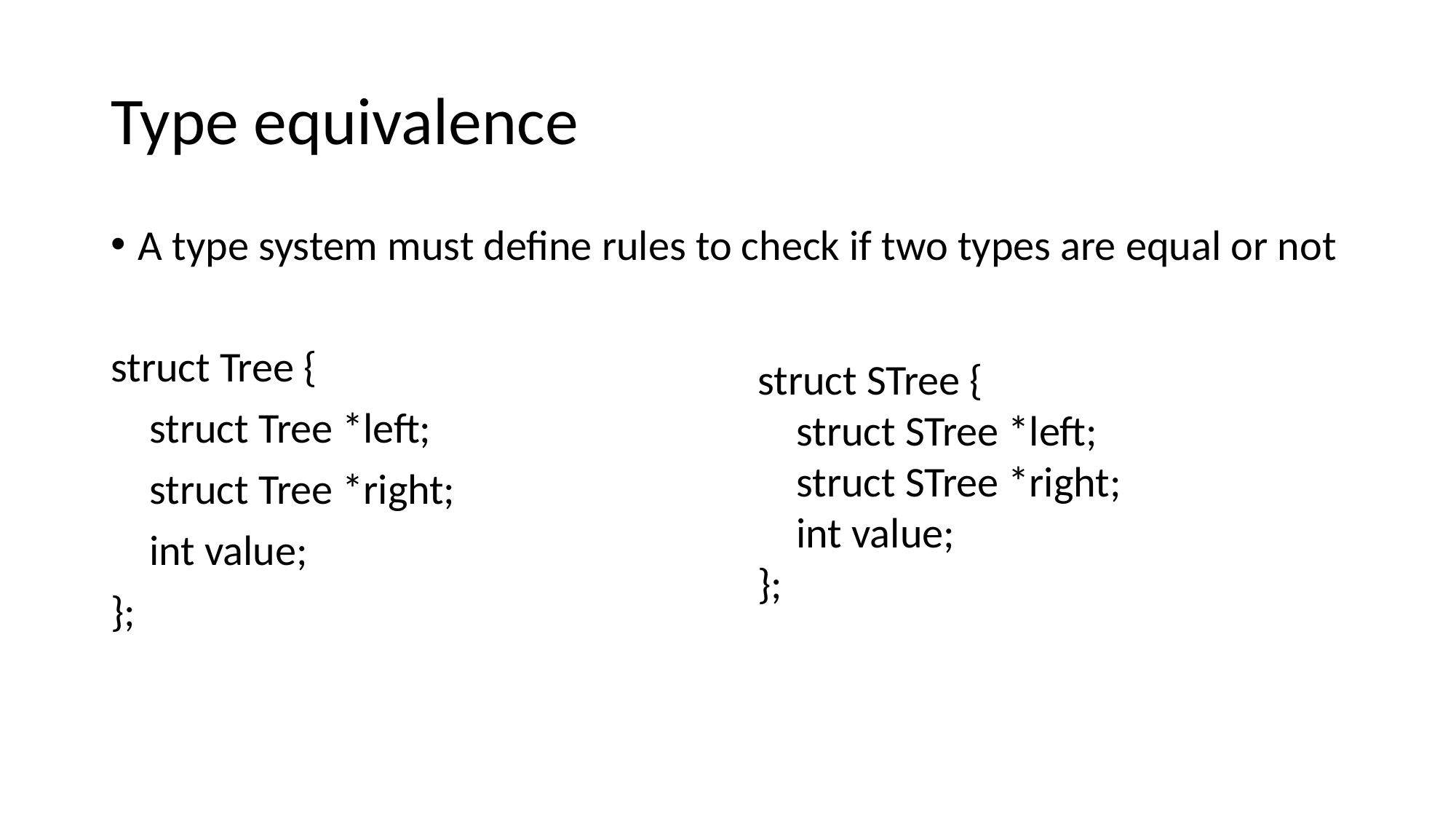

# Type equivalence
A type system must define rules to check if two types are equal or not

struct Tree {
    struct Tree *left;
    struct Tree *right;
    int value;
};
struct STree {
    struct STree *left;
    struct STree *right;
    int value;
};